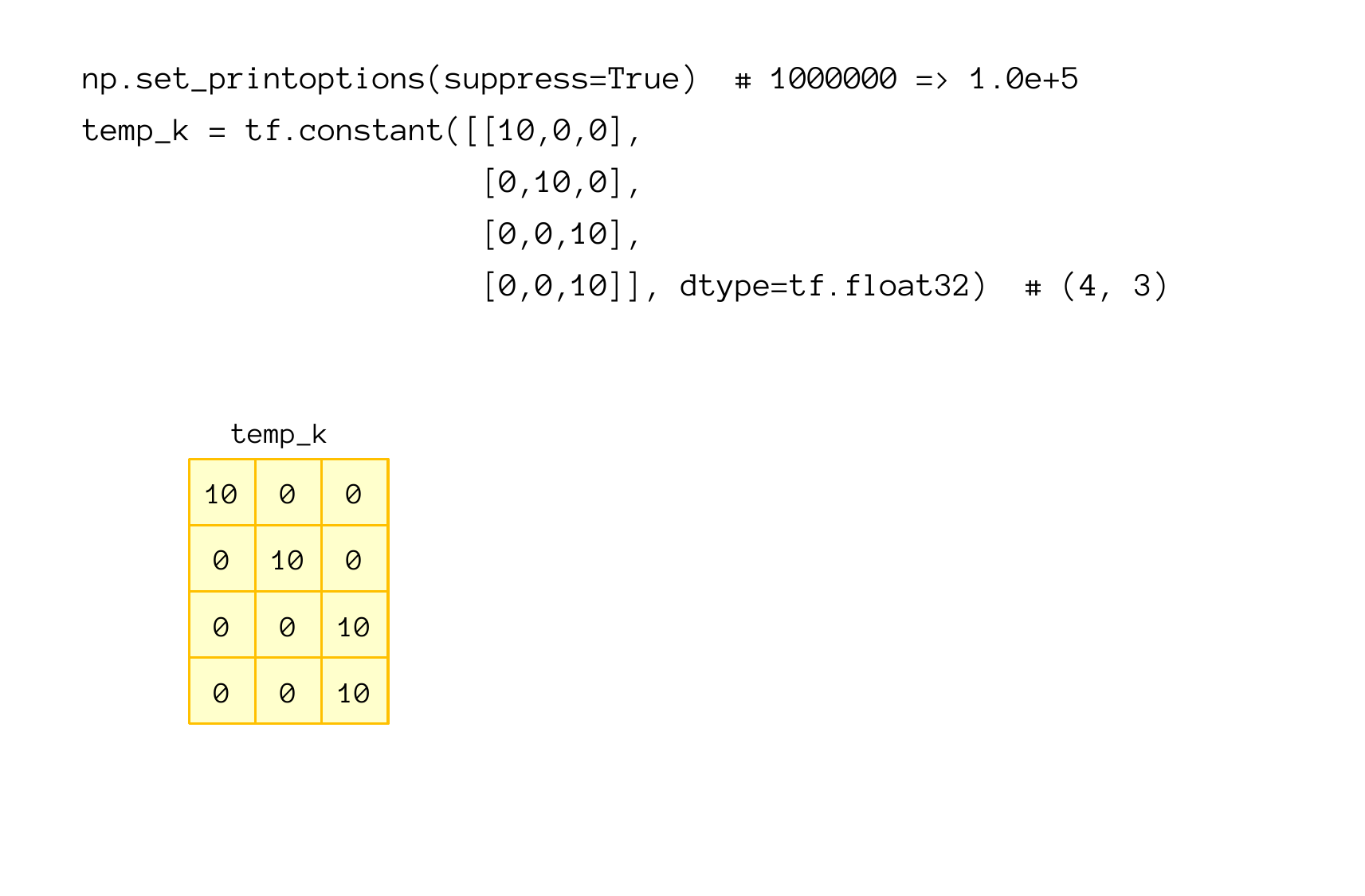

np.set_printoptions(suppress=True)  # 1000000 => 1.0e+5
temp_k = tf.constant([[10,0,0],
                      [0,10,0],
                      [0,0,10],
                      [0,0,10]], dtype=tf.float32)  # (4, 3)
temp_k
10
0
0
0
10
0
0
0
10
0
0
10